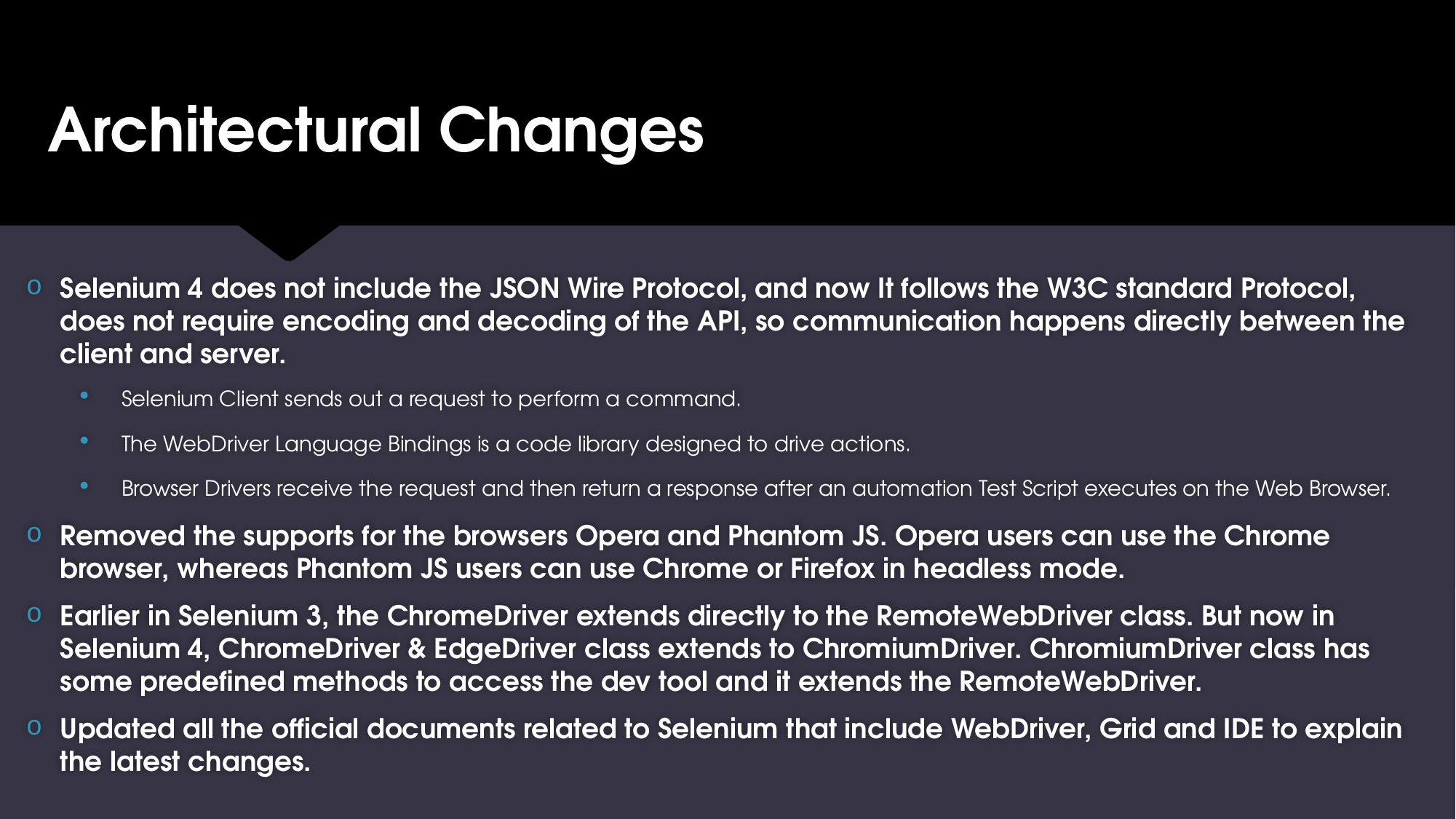

# Architectural Changes
Selenium 4 does not include the JSON Wire Protocol, and now It follows the W3C standard Protocol, does not require encoding and decoding of the API, so communication happens directly between the client and server.
Selenium Client sends out a request to perform a command.
The WebDriver Language Bindings is a code library designed to drive actions.
Browser Drivers receive the request and then return a response after an automation Test Script executes on the Web Browser.
Removed the supports for the browsers Opera and Phantom JS. Opera users can use the Chrome browser, whereas Phantom JS users can use Chrome or Firefox in headless mode.
Earlier in Selenium 3, the ChromeDriver extends directly to the RemoteWebDriver class. But now in Selenium 4, ChromeDriver & EdgeDriver class extends to ChromiumDriver. ChromiumDriver class has some predefined methods to access the dev tool and it extends the RemoteWebDriver.
Updated all the official documents related to Selenium that include WebDriver, Grid and IDE to explain the latest changes.